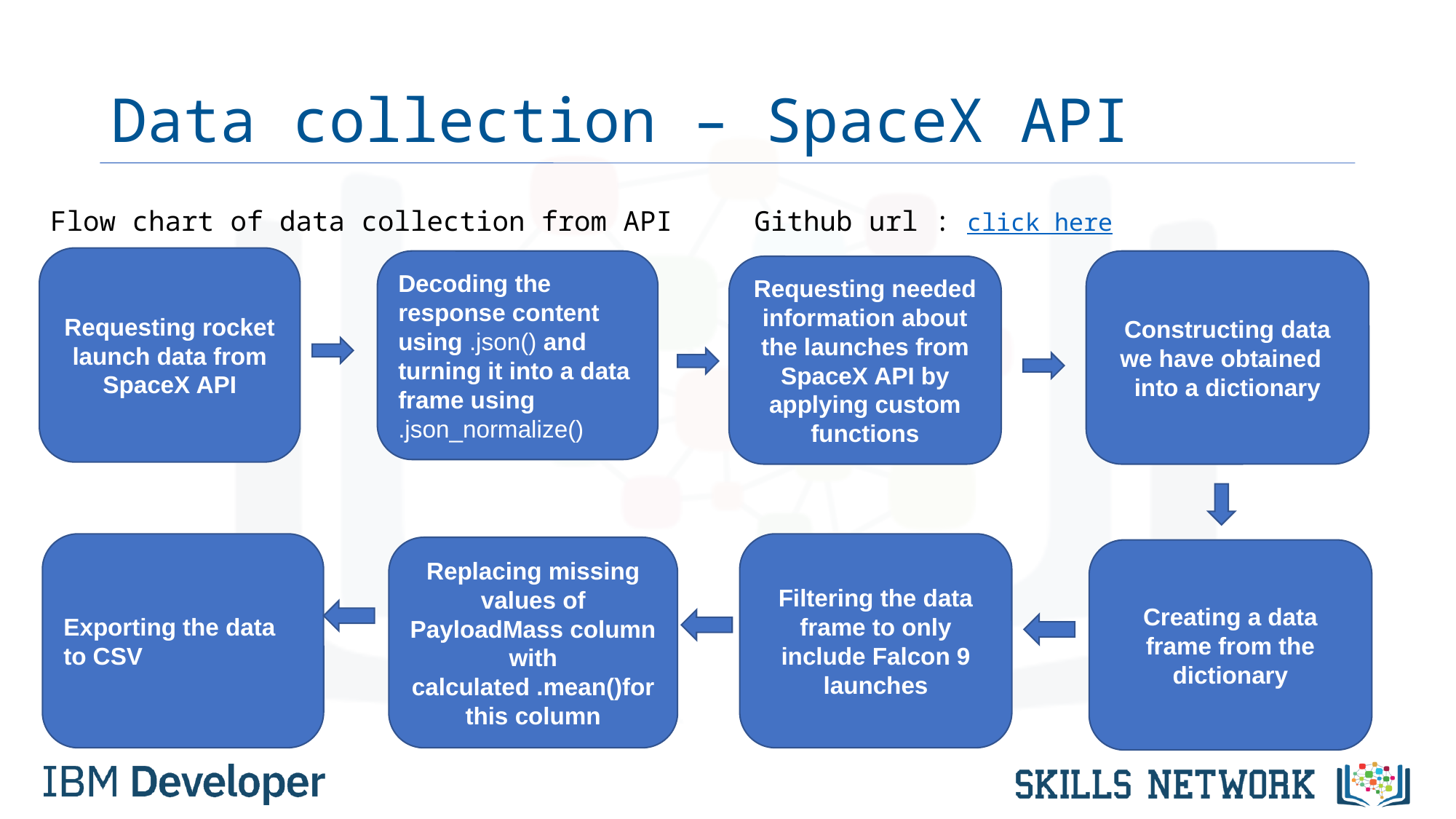

# Data collection – SpaceX API
Flow chart of data collection from API     Github url : click here
Requesting rocket launch data from SpaceX API

Decoding the response content using .json() and turning it into a data frame using
.json_normalize()

Constructing data we have obtained   into a dictionary
Requesting needed information about the launches from SpaceX API by applying custom functions

Exporting the data to CSV
Filtering the data frame to only include Falcon 9 launches
Replacing missing values of PayloadMass column with calculated .mean()for this column
Creating a data frame from the dictionary